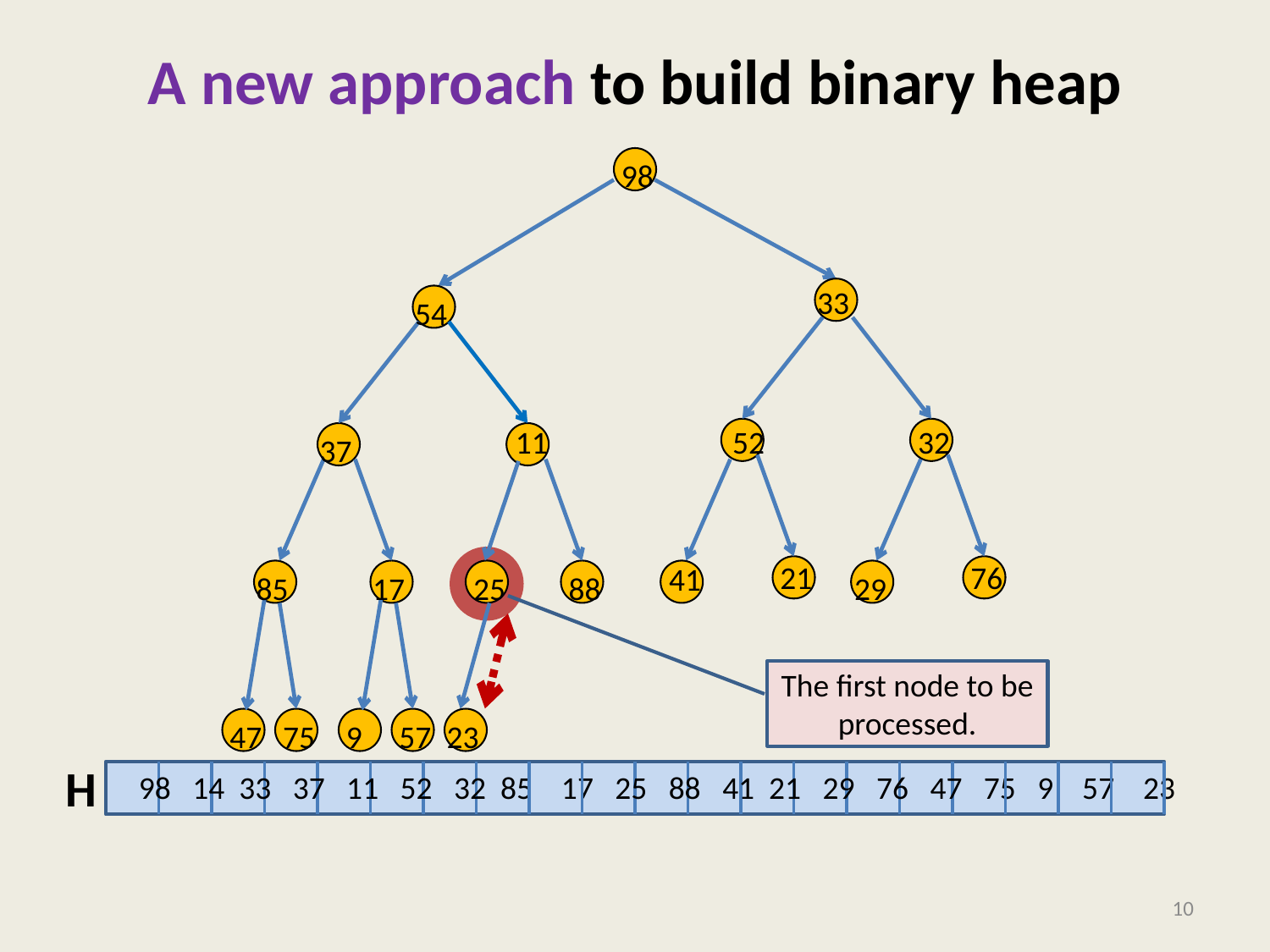

# A new approach to build binary heap

98

33

54
11
52
32

37

21
76
41

85
17
25
88
29
The first node to be processed.

47
75
9
57
23
H
98   14  33   37   11   52   32  85    17   25   88   41  21   29   76   47   75   9    57    23

10